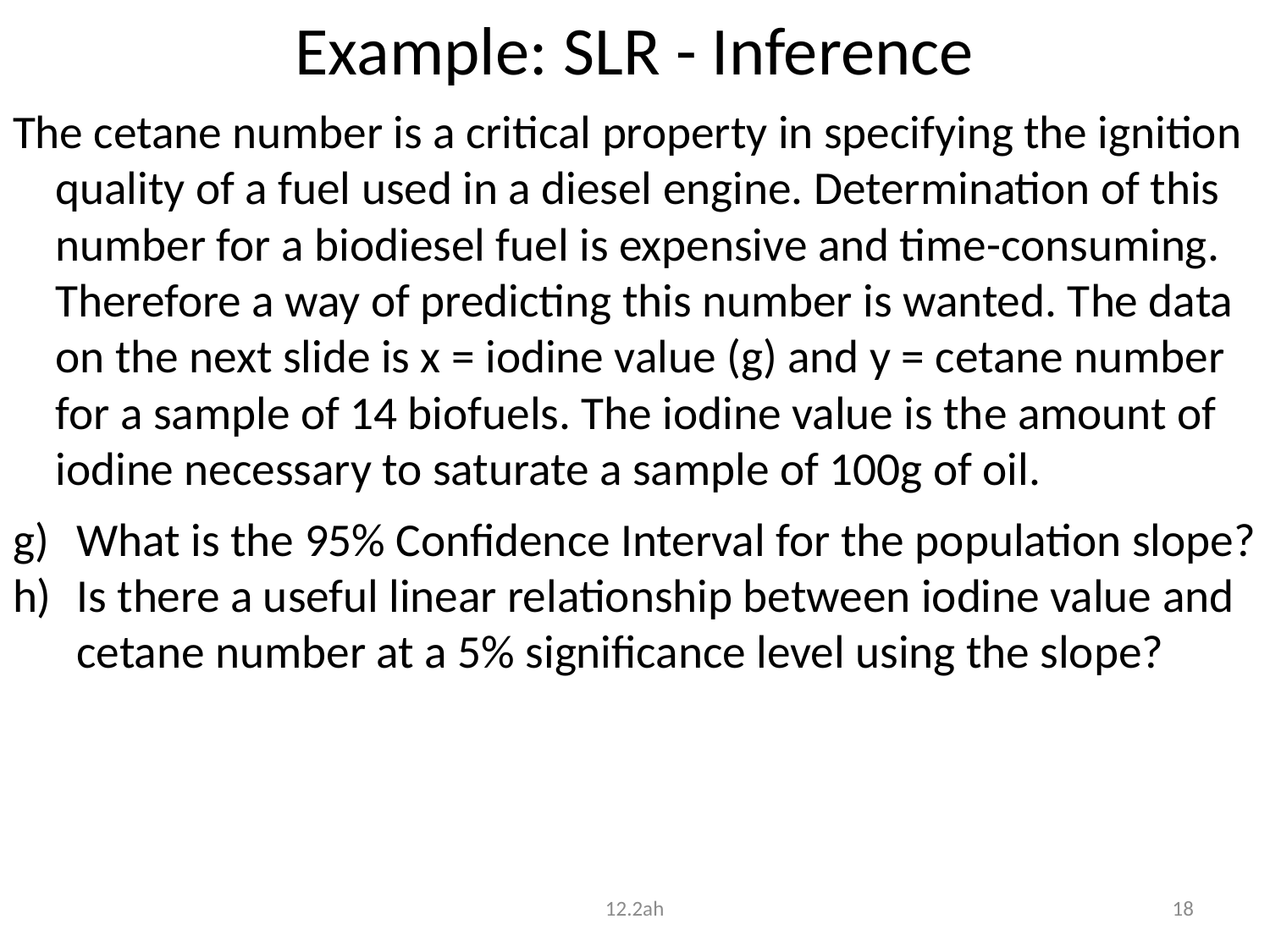

# Example: SLR - Inference
The cetane number is a critical property in specifying the ignition quality of a fuel used in a diesel engine. Determination of this number for a biodiesel fuel is expensive and time-consuming. Therefore a way of predicting this number is wanted. The data on the next slide is x = iodine value (g) and y = cetane number for a sample of 14 biofuels. The iodine value is the amount of iodine necessary to saturate a sample of 100g of oil.
What is the 95% Confidence Interval for the population slope?
Is there a useful linear relationship between iodine value and cetane number at a 5% significance level using the slope?
12.2ah
18